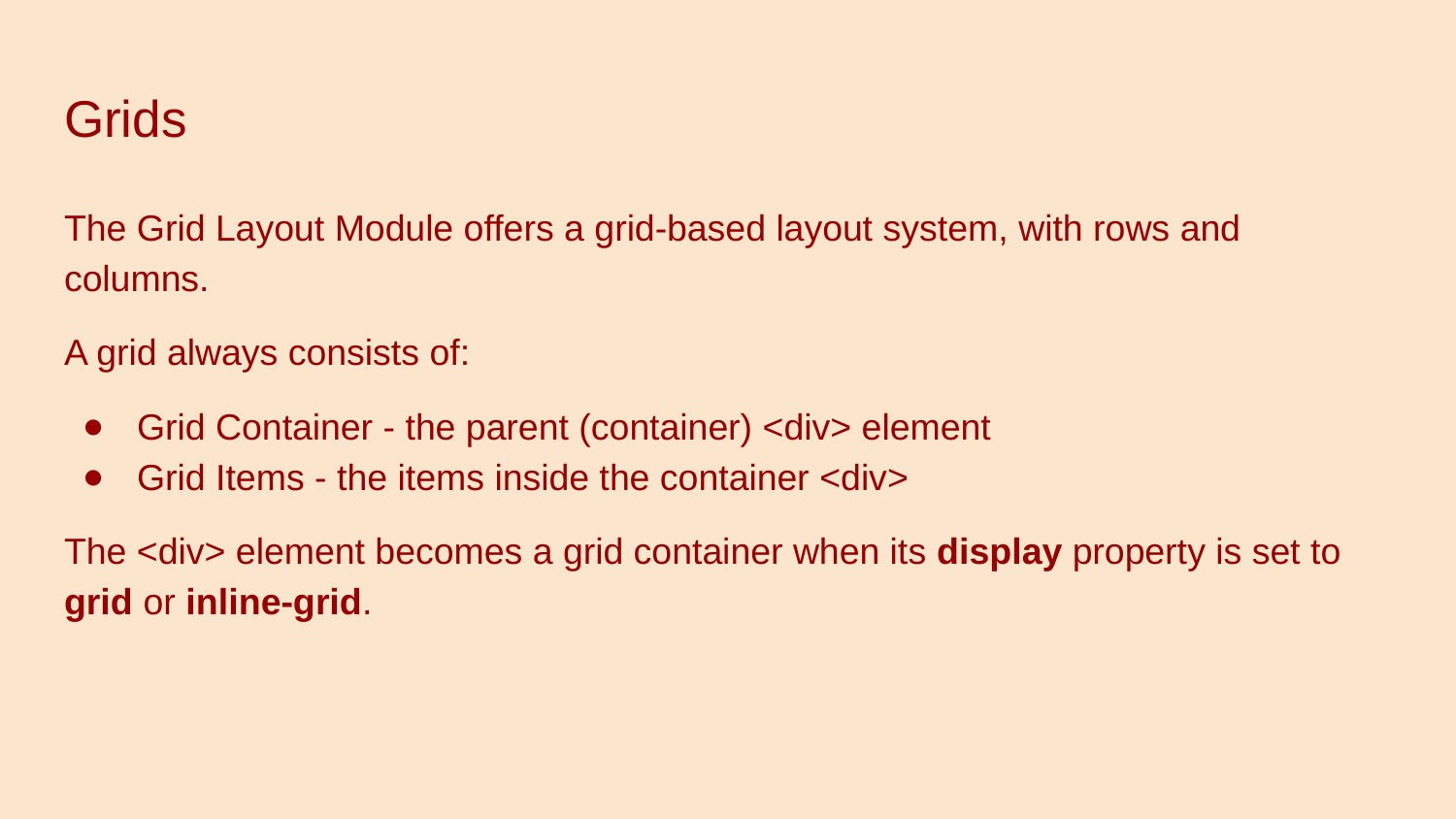

# Grids
The Grid Layout Module offers a grid-based layout system, with rows and columns.
A grid always consists of:
Grid Container - the parent (container) <div> element
Grid Items - the items inside the container <div>
The <div> element becomes a grid container when its display property is set to grid or inline-grid.